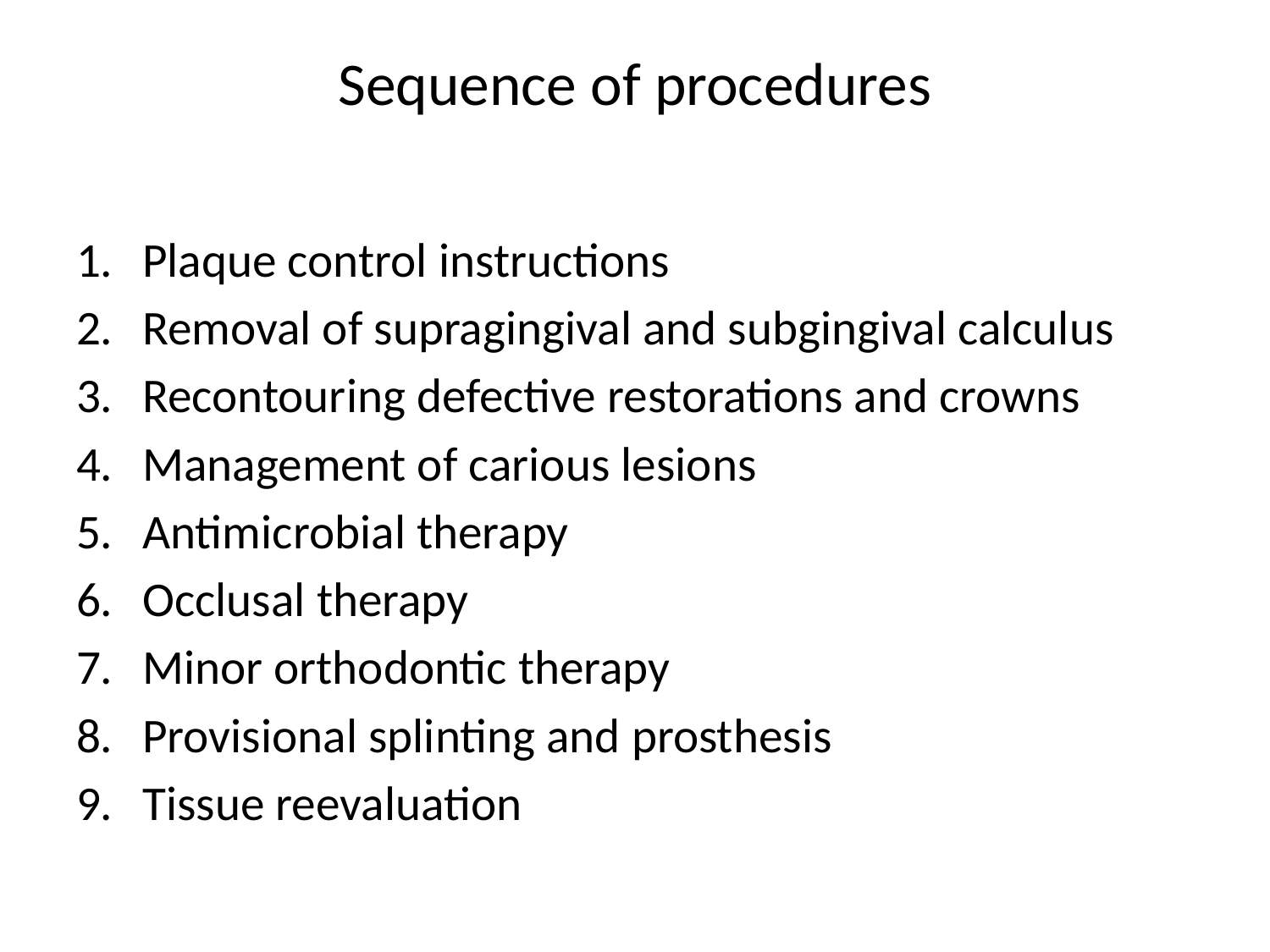

# Sequence of procedures
Plaque control instructions
Removal of supragingival and subgingival calculus
Recontouring defective restorations and crowns
Management of carious lesions
Antimicrobial therapy
Occlusal therapy
Minor orthodontic therapy
Provisional splinting and prosthesis
Tissue reevaluation